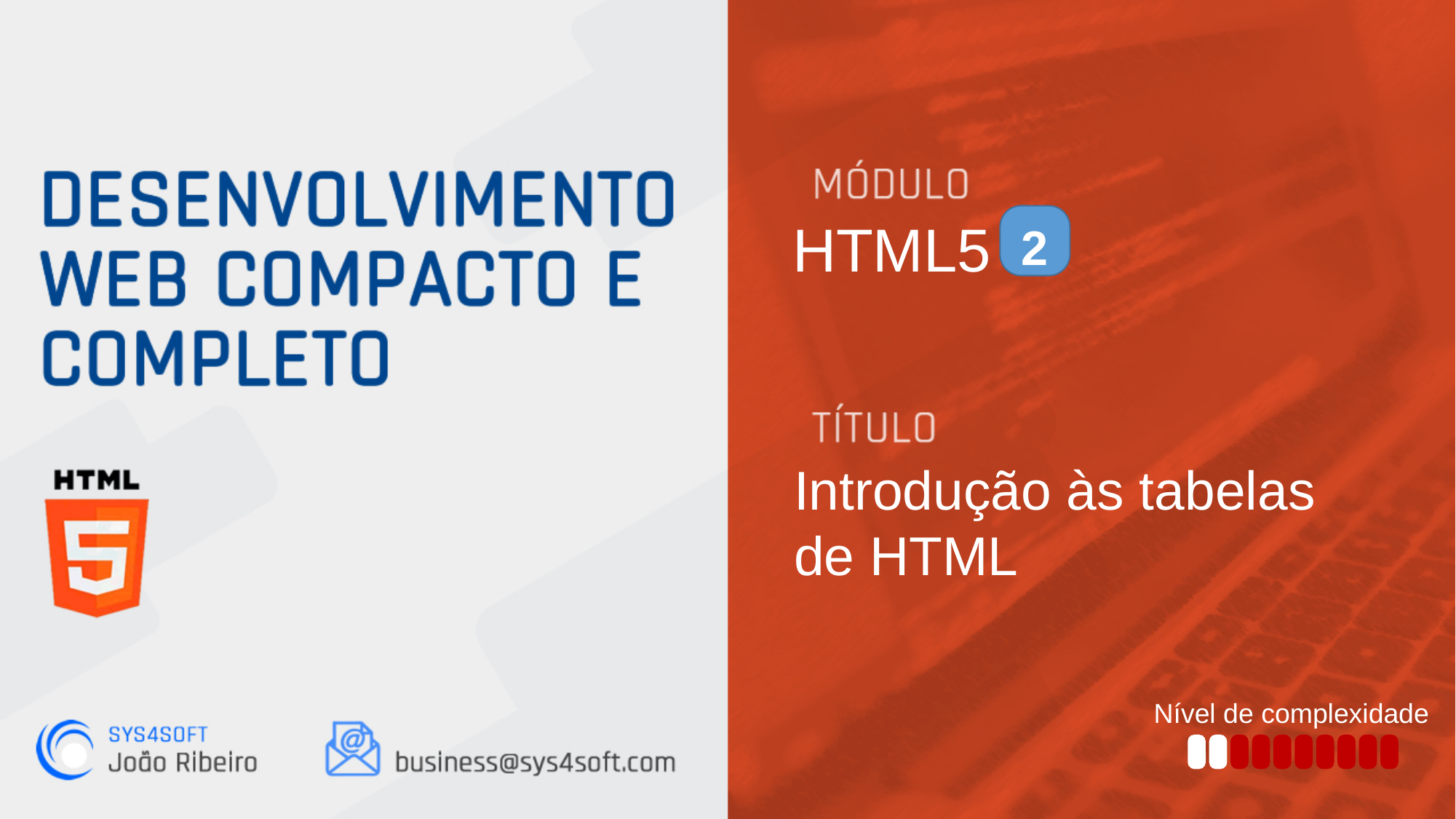

HTML5
2
Introdução às tabelas
de HTML
Nível de complexidade